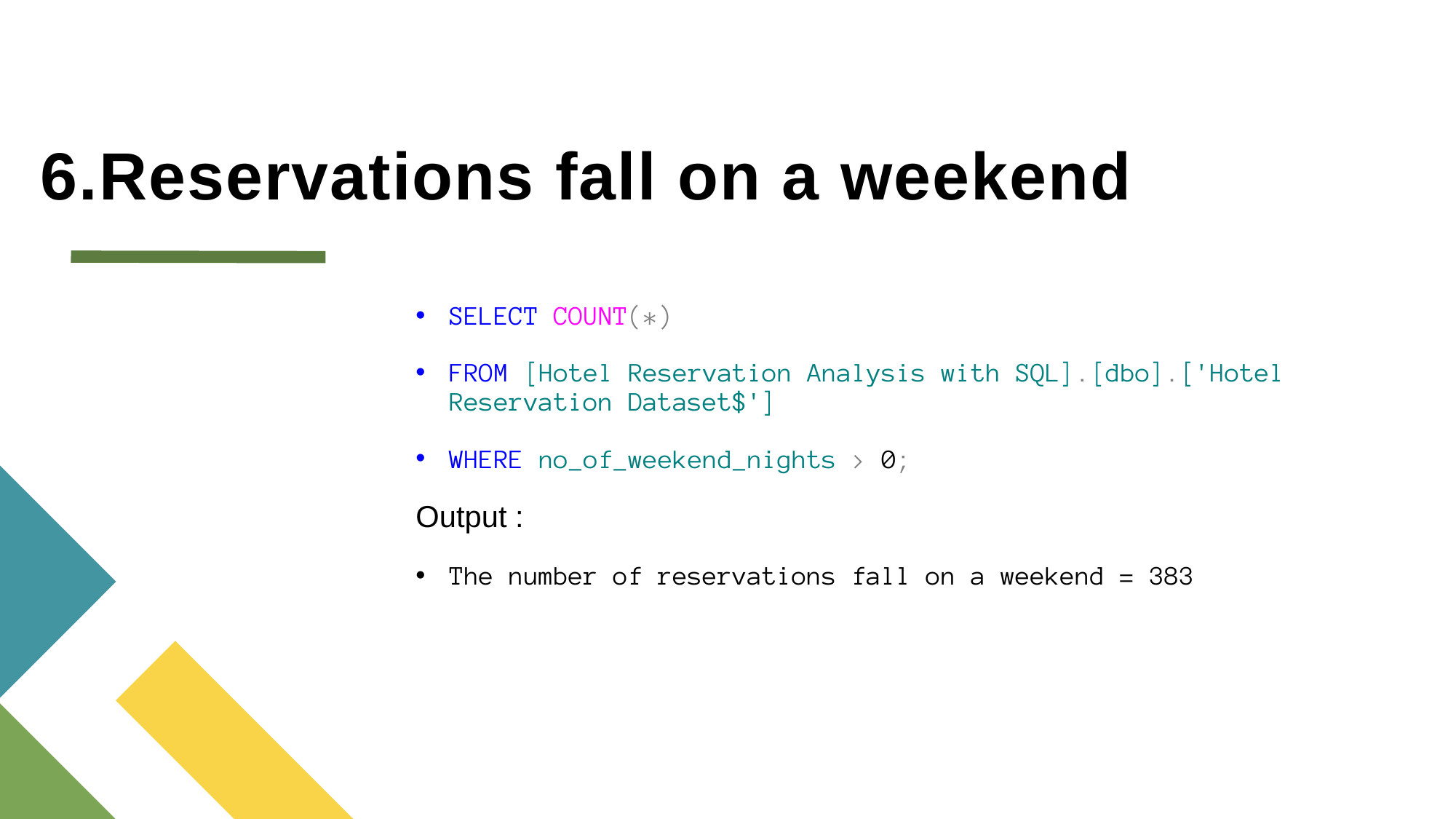

# 6.Reservations fall on a weekend
SELECT COUNT(*)
FROM [Hotel Reservation Analysis with SQL].[dbo].['Hotel Reservation Dataset$']
WHERE no_of_weekend_nights > 0;
Output :
The number of reservations fall on a weekend = 383